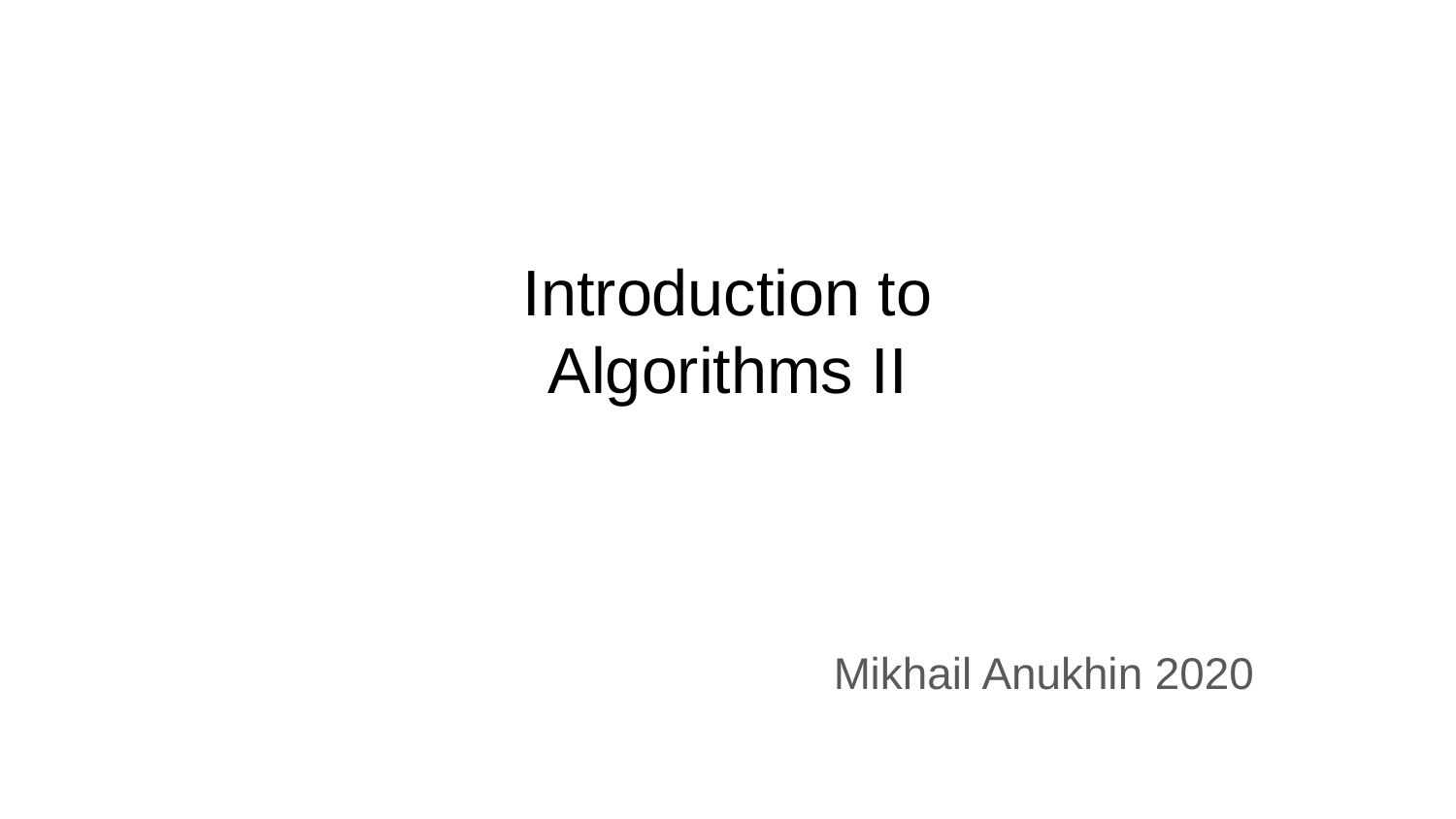

# Introduction to Algorithms II
Mikhail Anukhin 2020